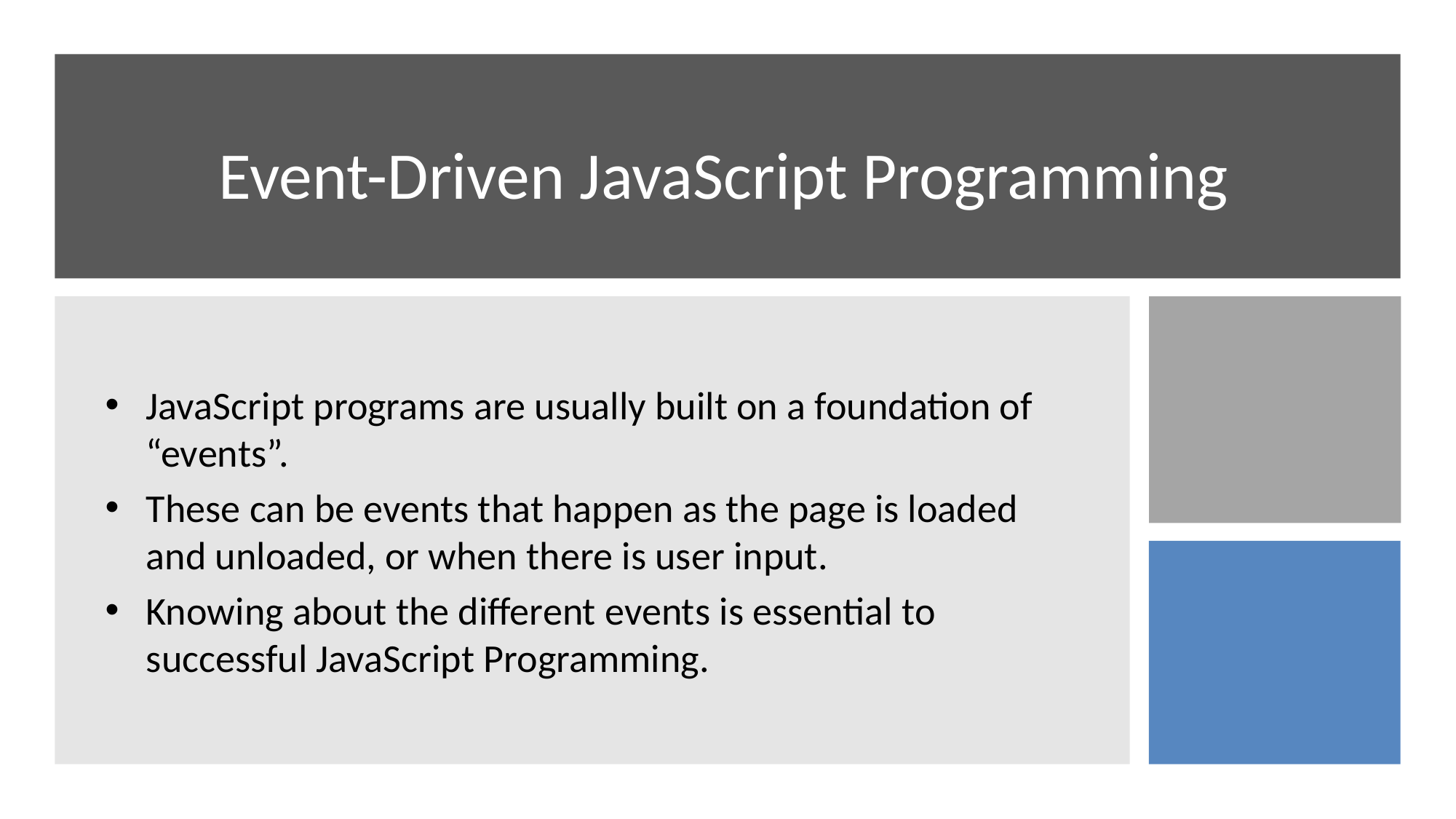

# Event-Driven JavaScript Programming

JavaScript programs are usually built on a foundation of “events”.
These can be events that happen as the page is loaded and unloaded, or when there is user input.
Knowing about the different events is essential to successful JavaScript Programming.